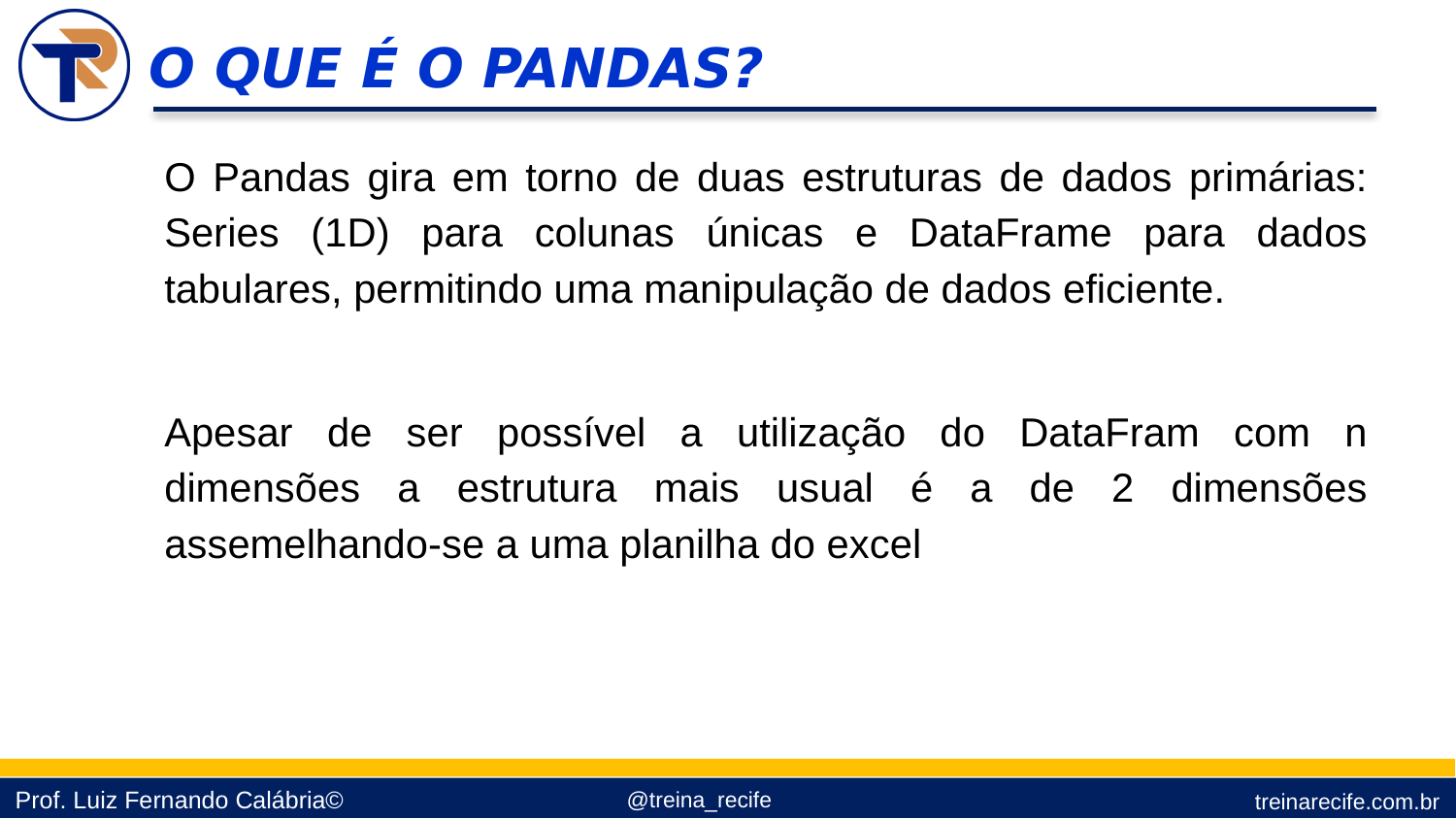

O QUE É O PANDAS?
O Pandas gira em torno de duas estruturas de dados primárias: Series (1D) para colunas únicas e DataFrame para dados tabulares, permitindo uma manipulação de dados eficiente.

Apesar de ser possível a utilização do DataFram com n dimensões a estrutura mais usual é a de 2 dimensões assemelhando-se a uma planilha do excel